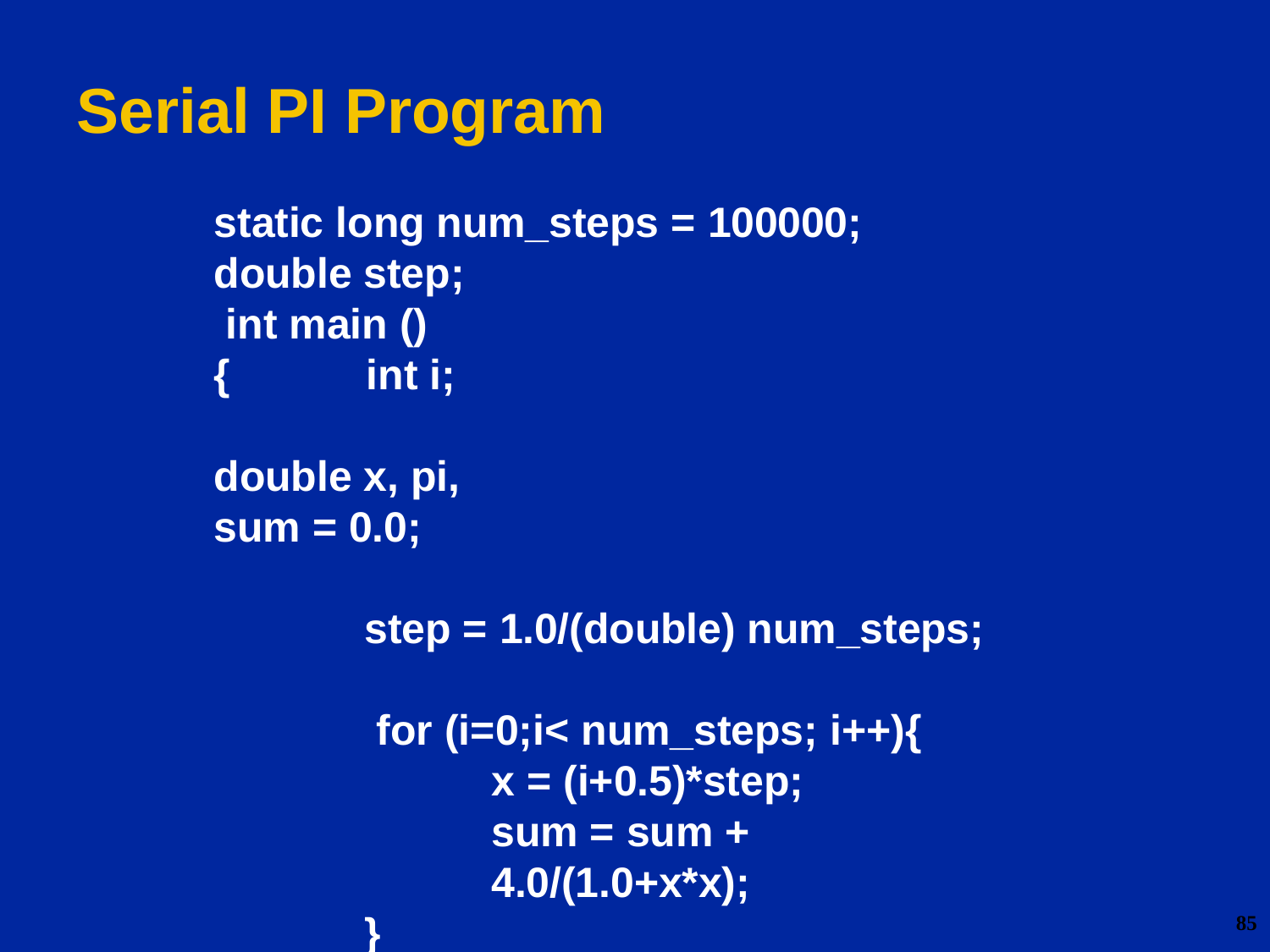

# Serial PI Program
static long num_steps = 100000;
double step;  int main ()
{	int i;	double x, pi, sum = 0.0;
step = 1.0/(double) num_steps;  for (i=0;i< num_steps; i++){
x = (i+0.5)*step;
sum = sum + 4.0/(1.0+x*x);
}
pi = step * sum;
}
85